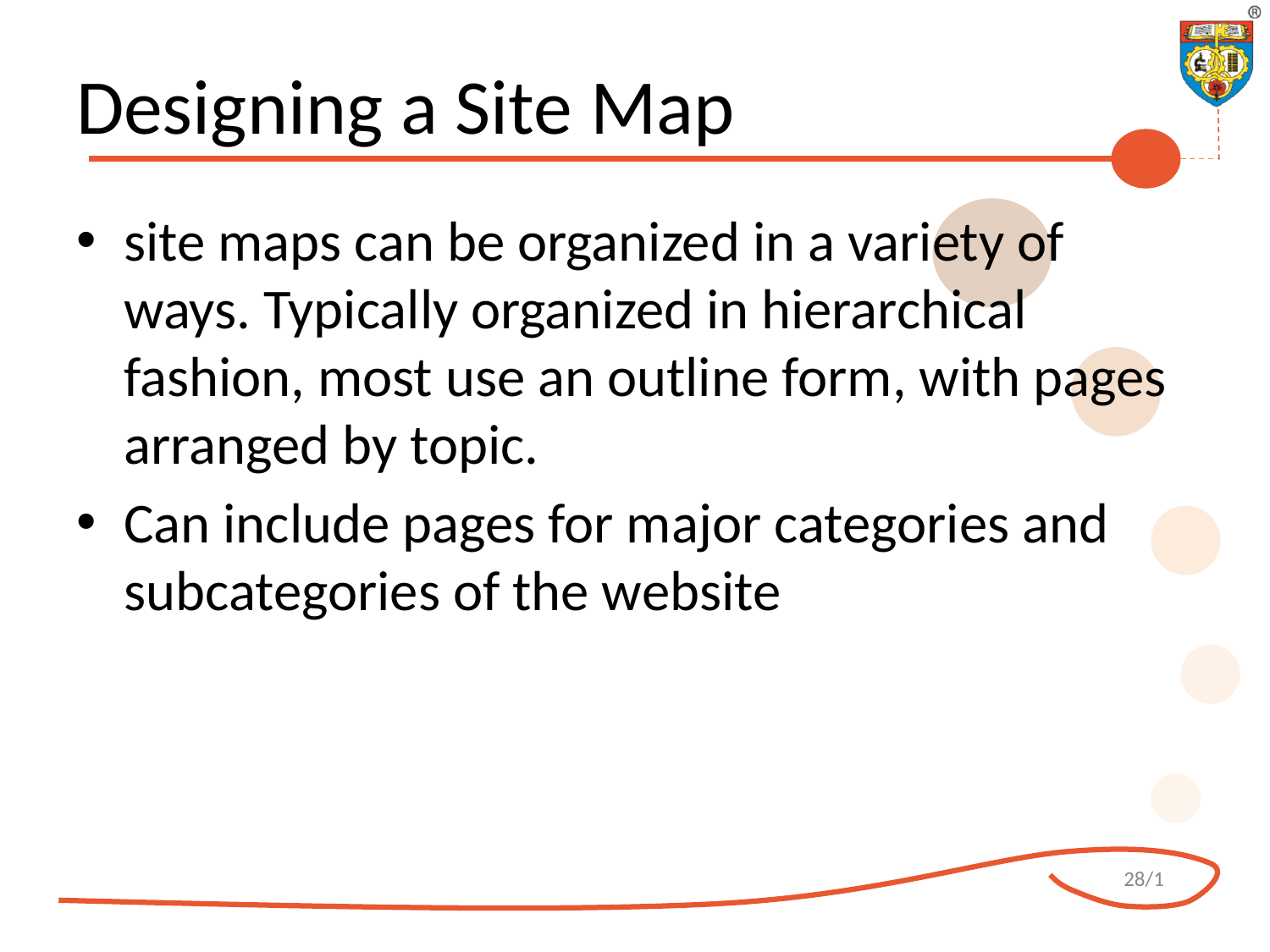

# Designing a Site Map
site maps can be organized in a variety of ways. Typically organized in hierarchical fashion, most use an outline form, with pages arranged by topic.
Can include pages for major categories and subcategories of the website